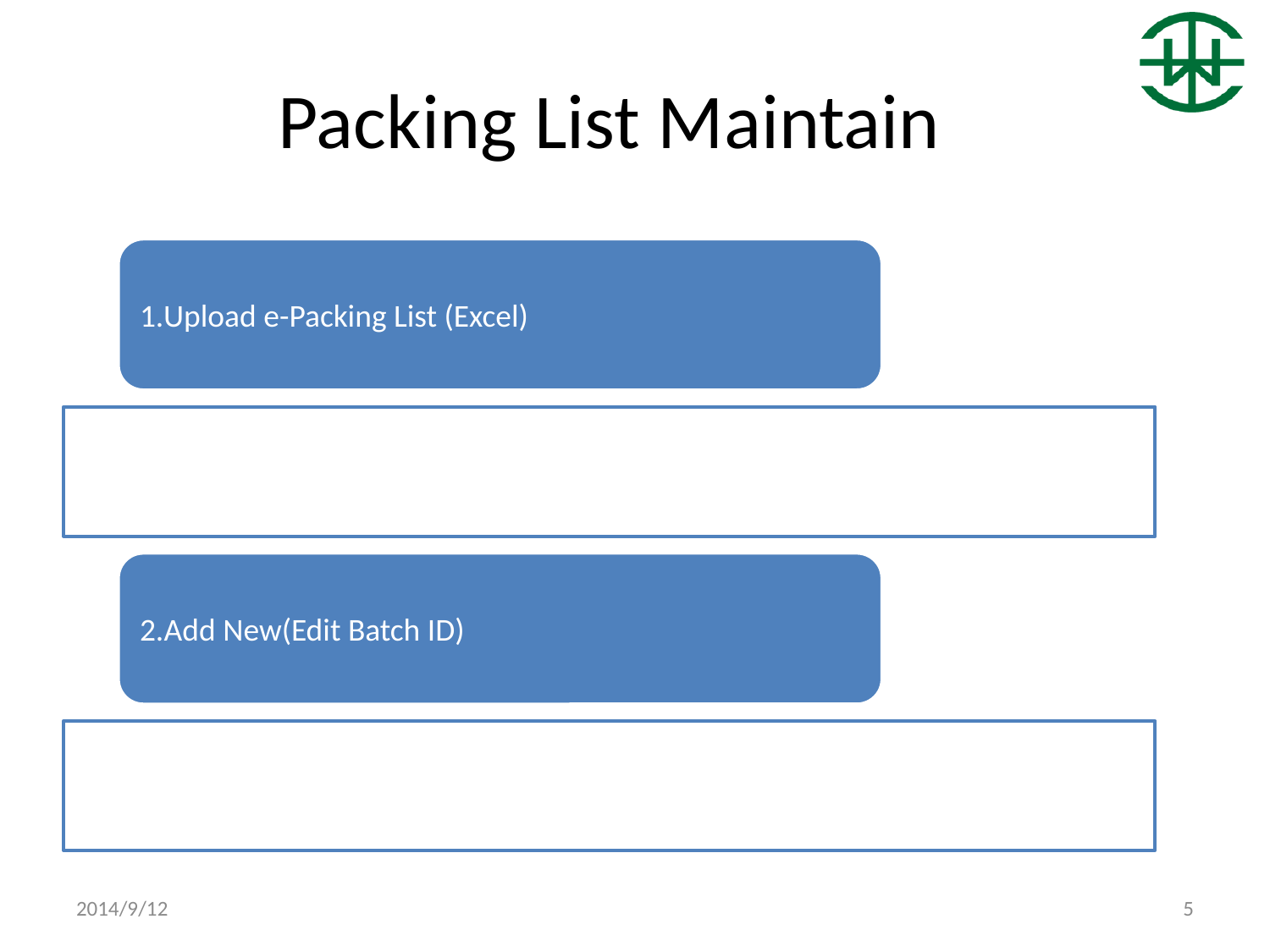

# Packing List Maintain
1.Upload e-Packing List (Excel)
2.Add New(Edit Batch ID)
2014/9/12
5